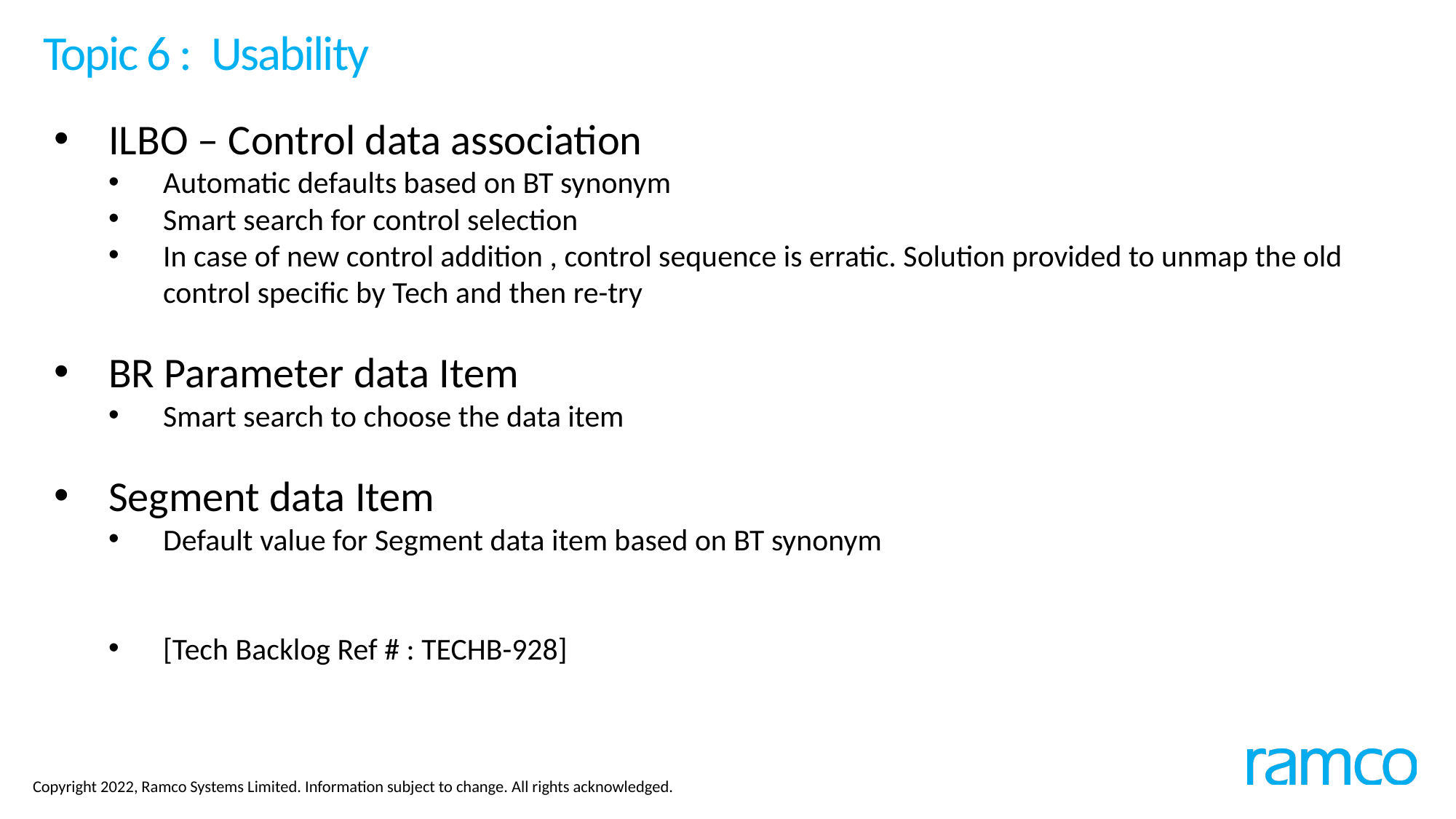

# Topic 6 :  Usability
ILBO – Control data association
Automatic defaults based on BT synonym
Smart search for control selection
In case of new control addition , control sequence is erratic. Solution provided to unmap the old control specific by Tech and then re-try

BR Parameter data Item
Smart search to choose the data item

Segment data Item
Default value for Segment data item based on BT synonym

[Tech Backlog Ref # : TECHB-928]